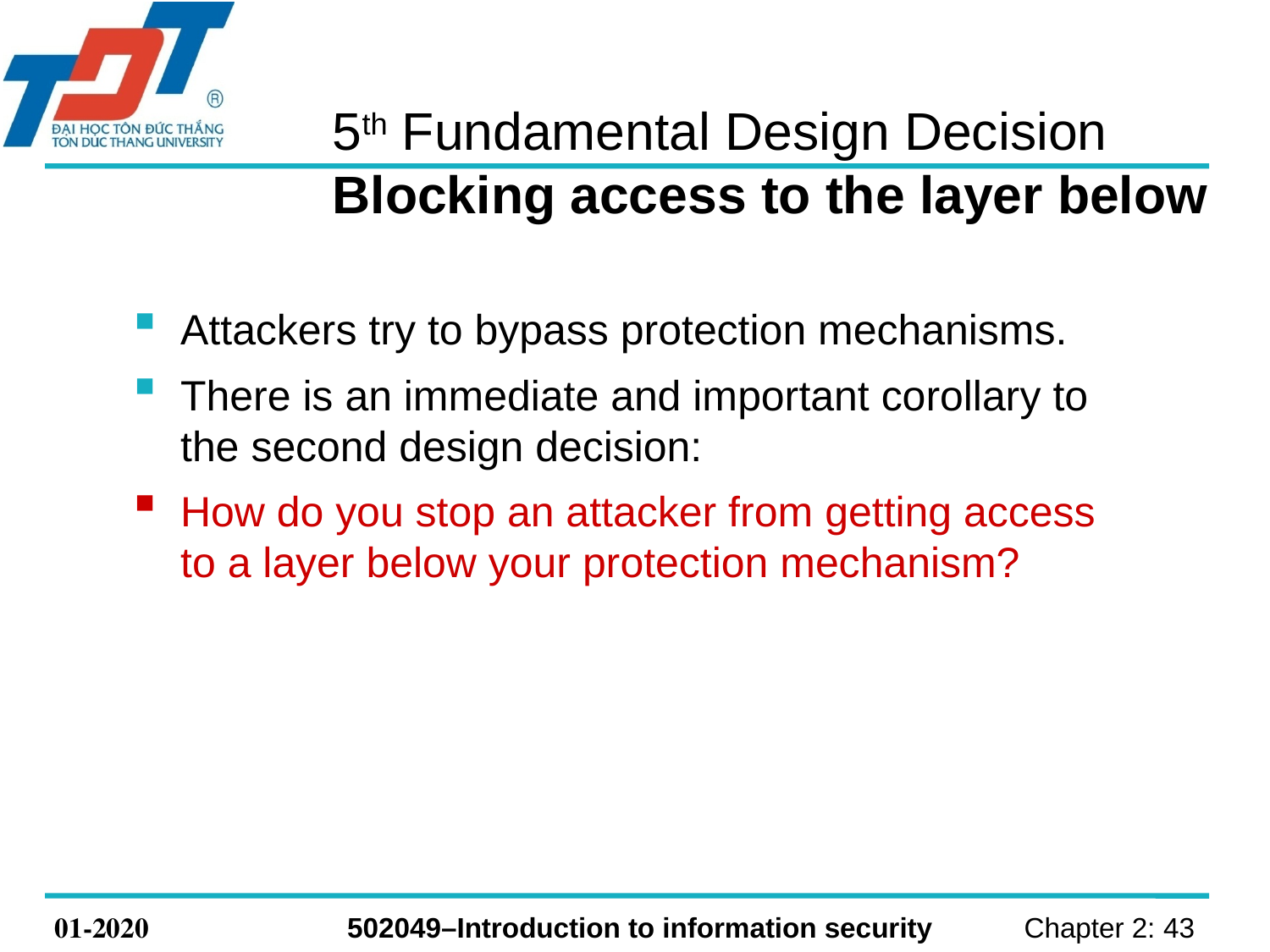

# 5th Fundamental Design Decision Blocking access to the layer below
Attackers try to bypass protection mechanisms.
There is an immediate and important corollary to the second design decision:
How do you stop an attacker from getting access to a layer below your protection mechanism?